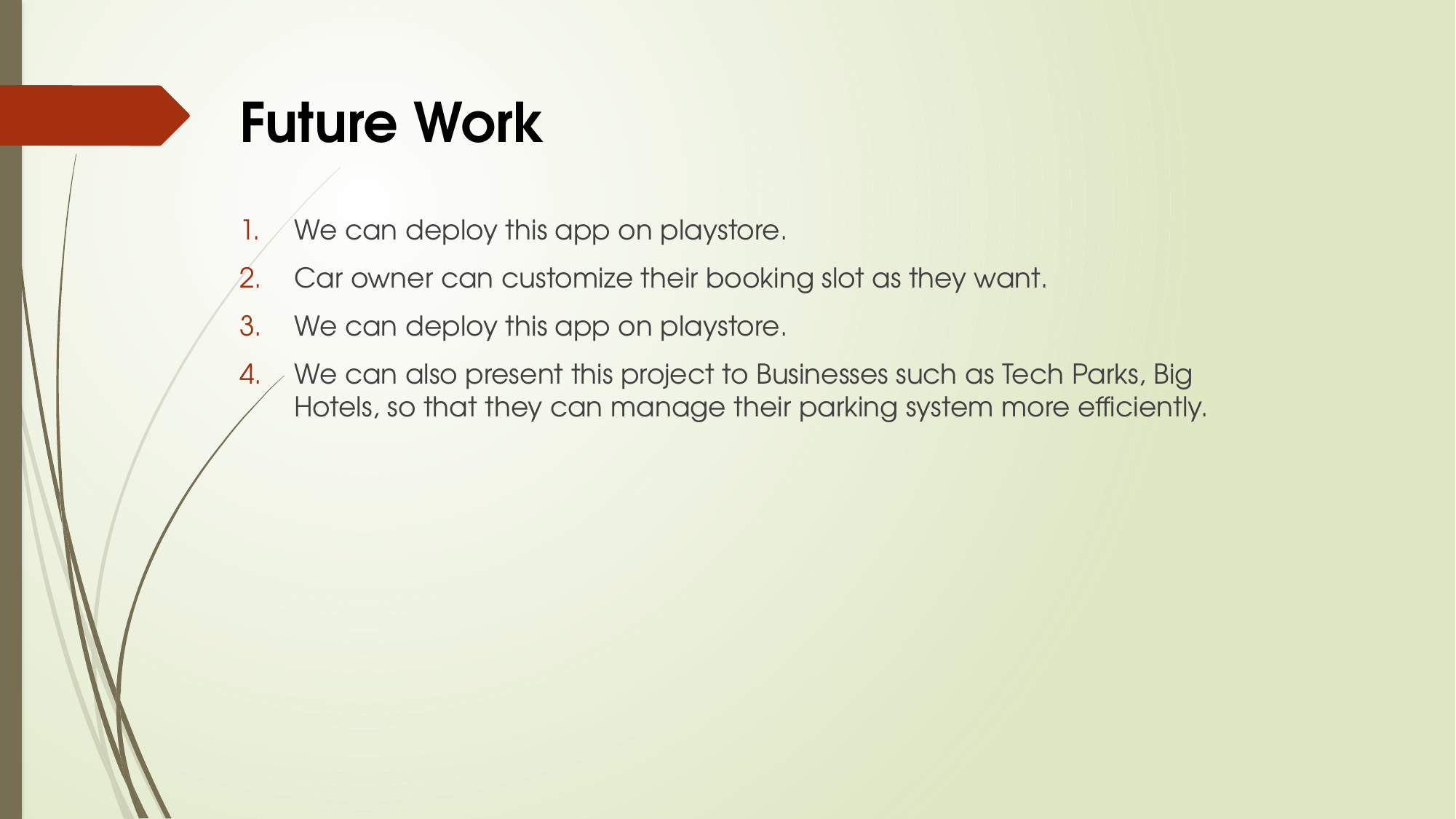

# Future Work

We can deploy this app on playstore.
Car owner can customize their booking slot as they want.
We can deploy this app on playstore.
We can also present this project to Businesses such as Tech Parks, Big Hotels, so that they can manage their parking system more efficiently.